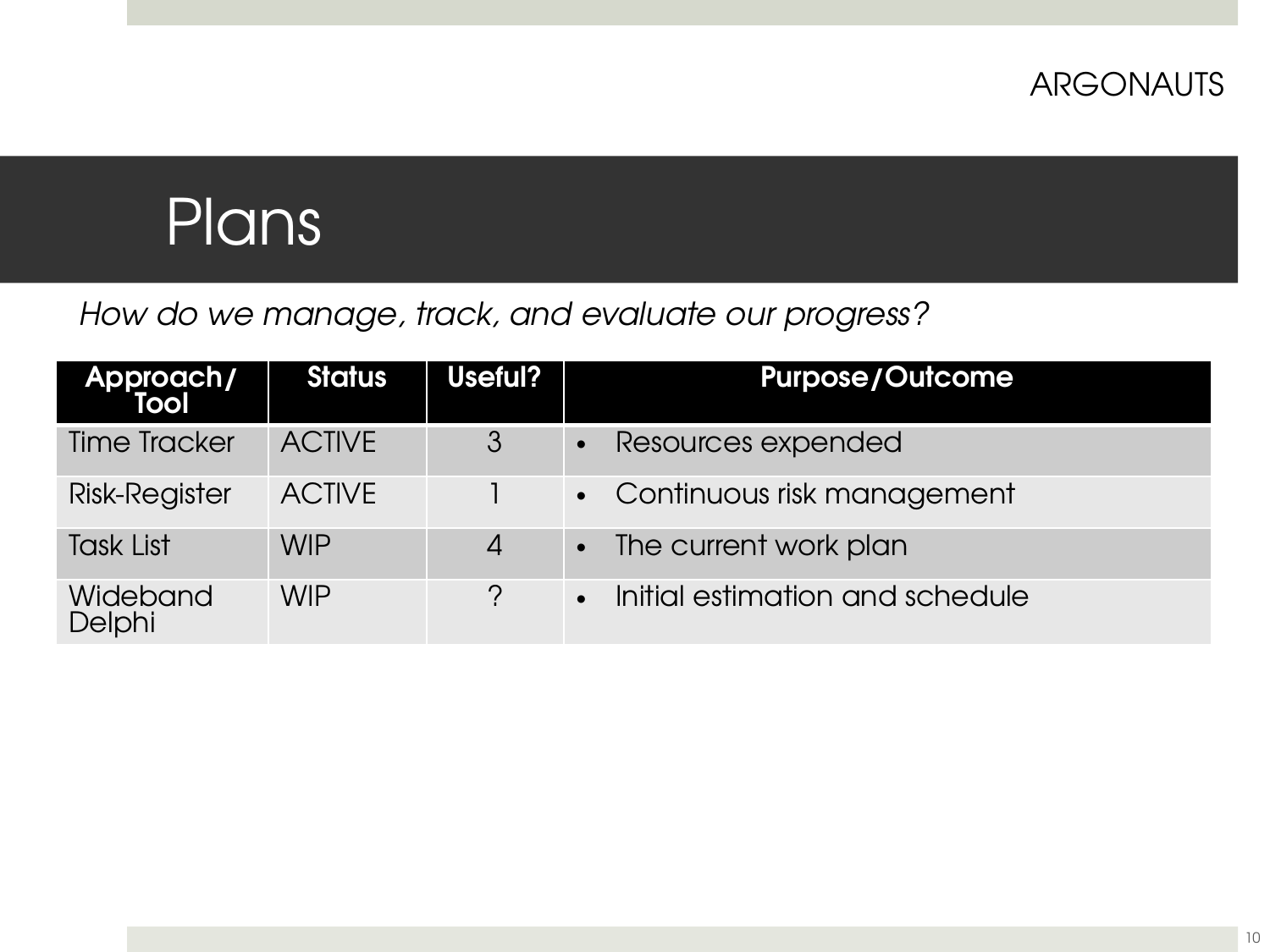

ARGONAUTS
# Plans
How do we manage, track, and evaluate our progress?
| Approach/Tool | Status | Useful? | Purpose/Outcome |
| --- | --- | --- | --- |
| Time Tracker | ACTIVE | 3 | Resources expended |
| Risk-Register | ACTIVE | 1 | Continuous risk management |
| Task List | WIP | 4 | The current work plan |
| Wideband Delphi | WIP | ? | Initial estimation and schedule |
10